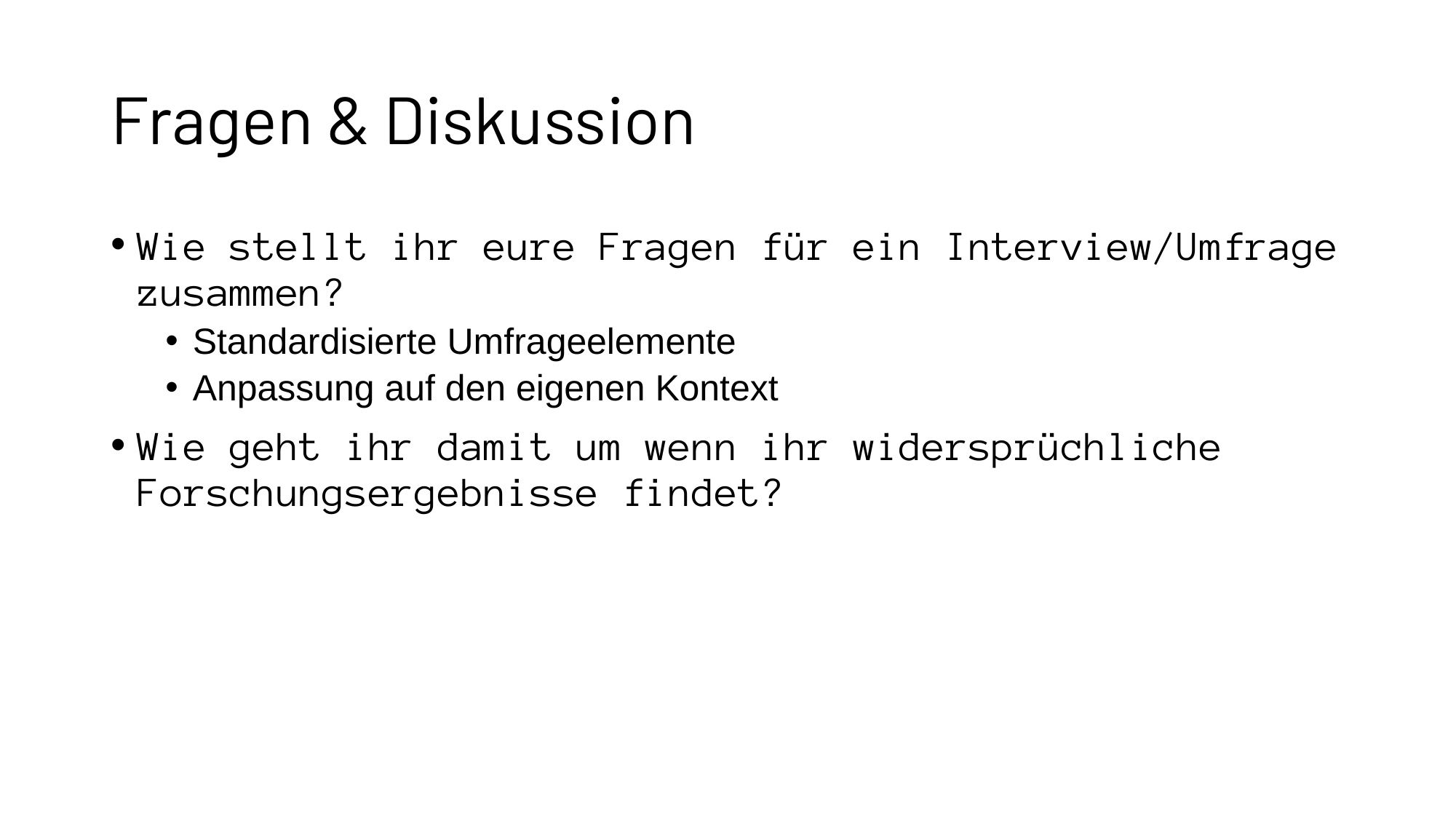

# Fragen & Diskussion
Wie stellt ihr eure Fragen für ein Interview/Umfrage zusammen?
Standardisierte Umfrageelemente
Anpassung auf den eigenen Kontext
Wie geht ihr damit um wenn ihr widersprüchliche Forschungsergebnisse findet?